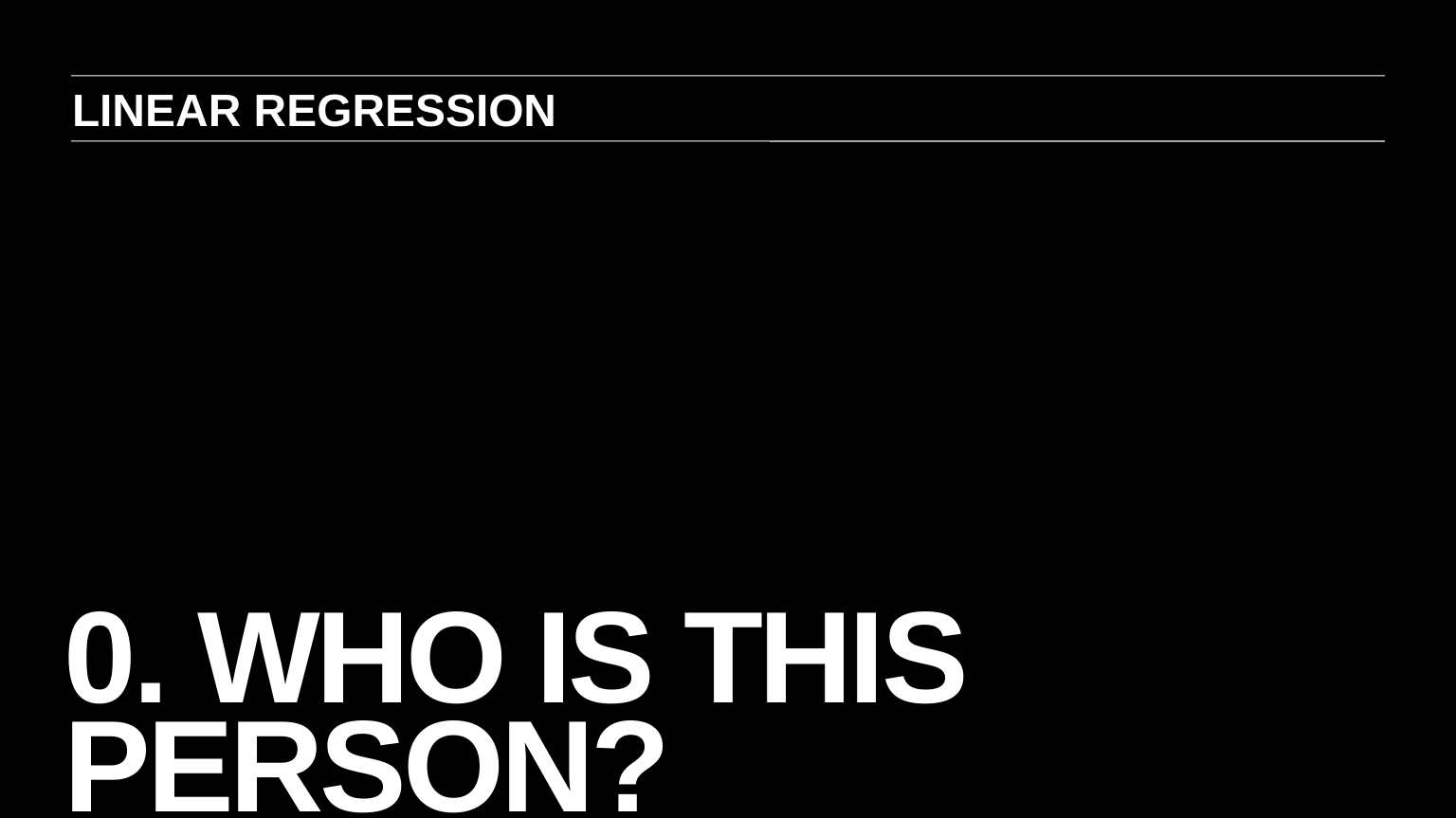

LINEAR REGRESSION
# 0. who is this person?